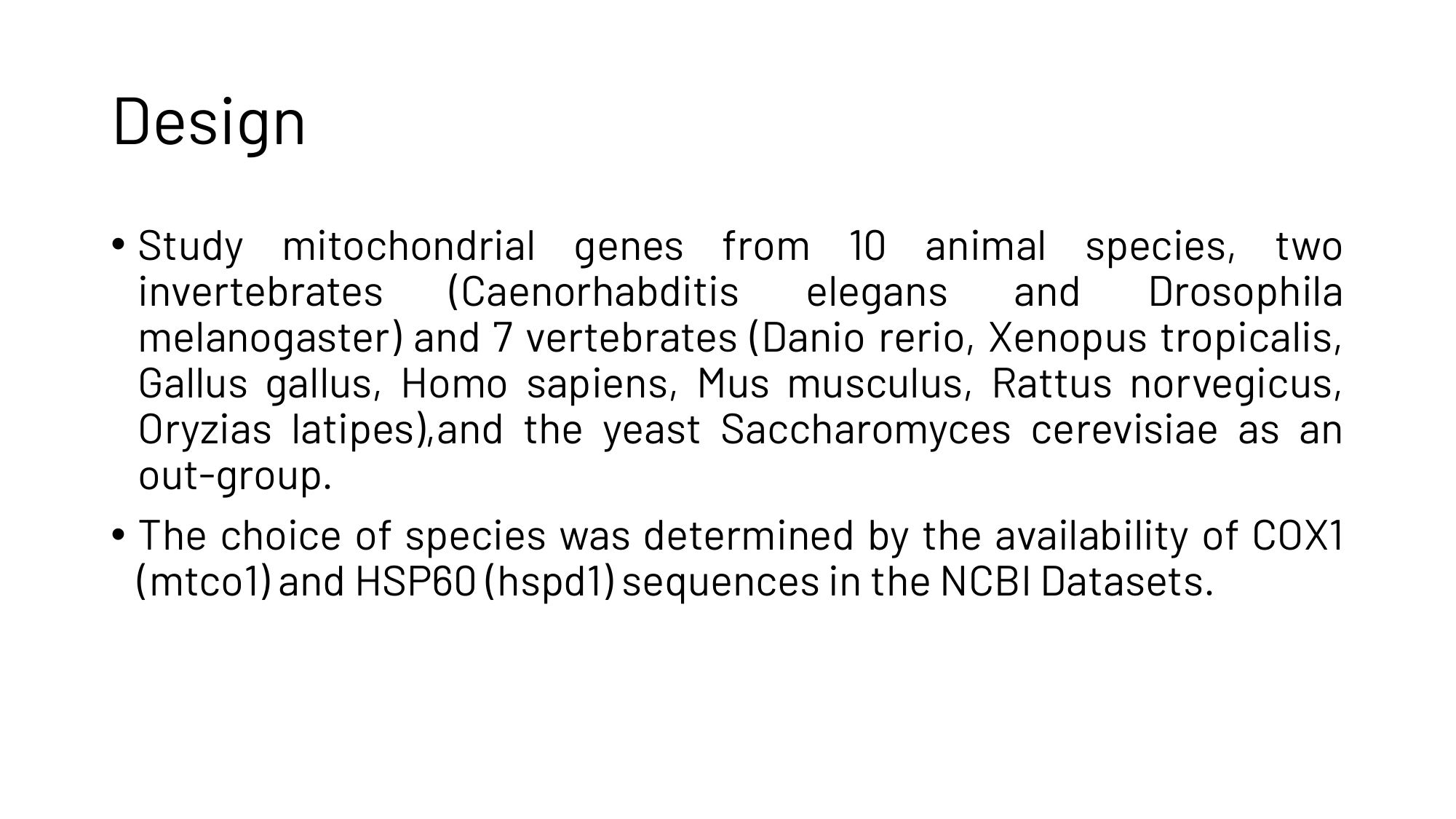

# Design
Study mitochondrial genes from 10 animal species, two invertebrates (Caenorhabditis elegans and Drosophila melanogaster) and 7 vertebrates (Danio rerio, Xenopus tropicalis, Gallus gallus, Homo sapiens, Mus musculus, Rattus norvegicus, Oryzias latipes),and the yeast Saccharomyces cerevisiae as an out-group.
The choice of species was determined by the availability of COX1 (mtco1) and HSP60 (hspd1) sequences in the NCBI Datasets.